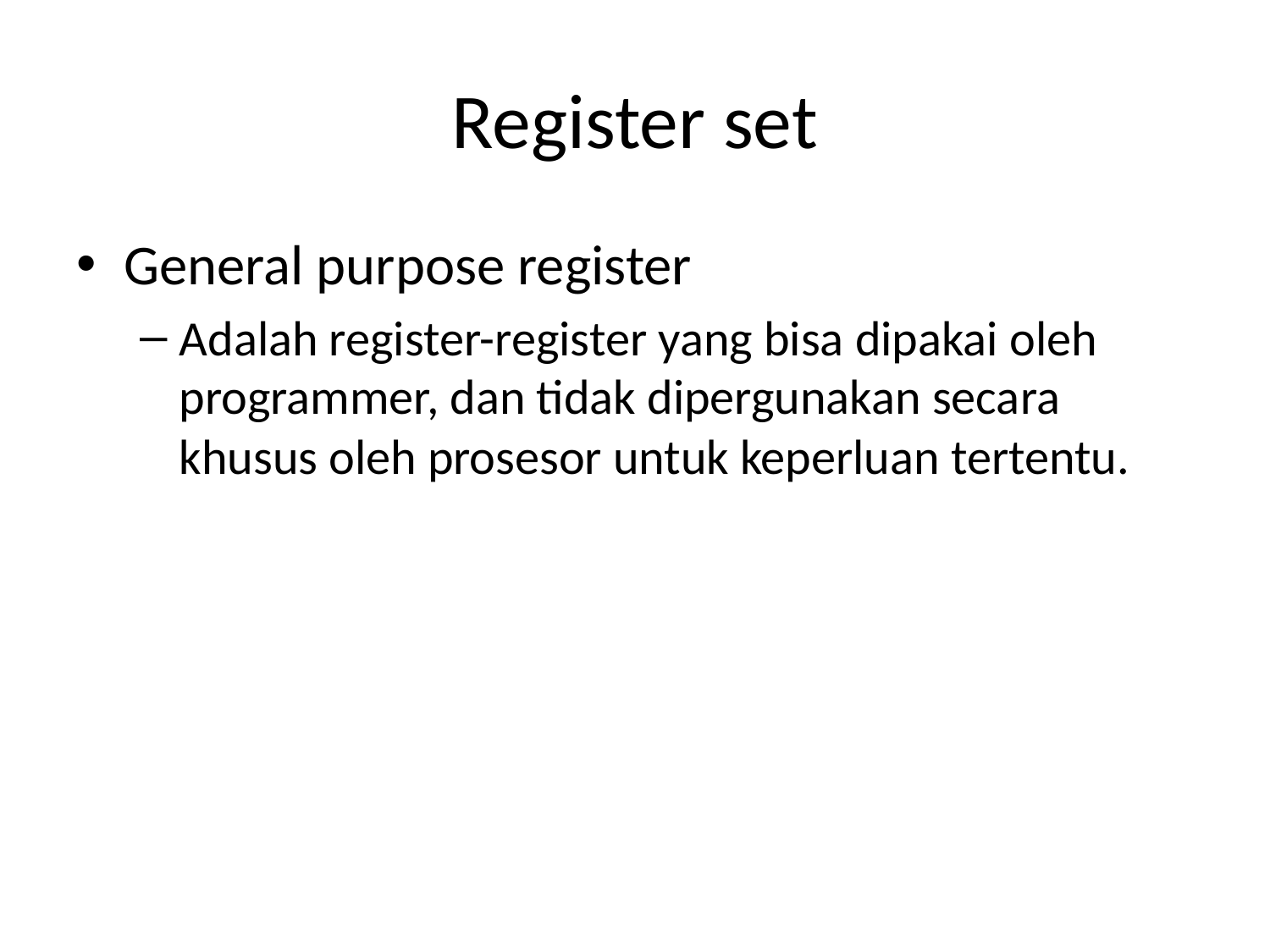

# Register set
General purpose register
Adalah register-register yang bisa dipakai oleh programmer, dan tidak dipergunakan secara khusus oleh prosesor untuk keperluan tertentu.